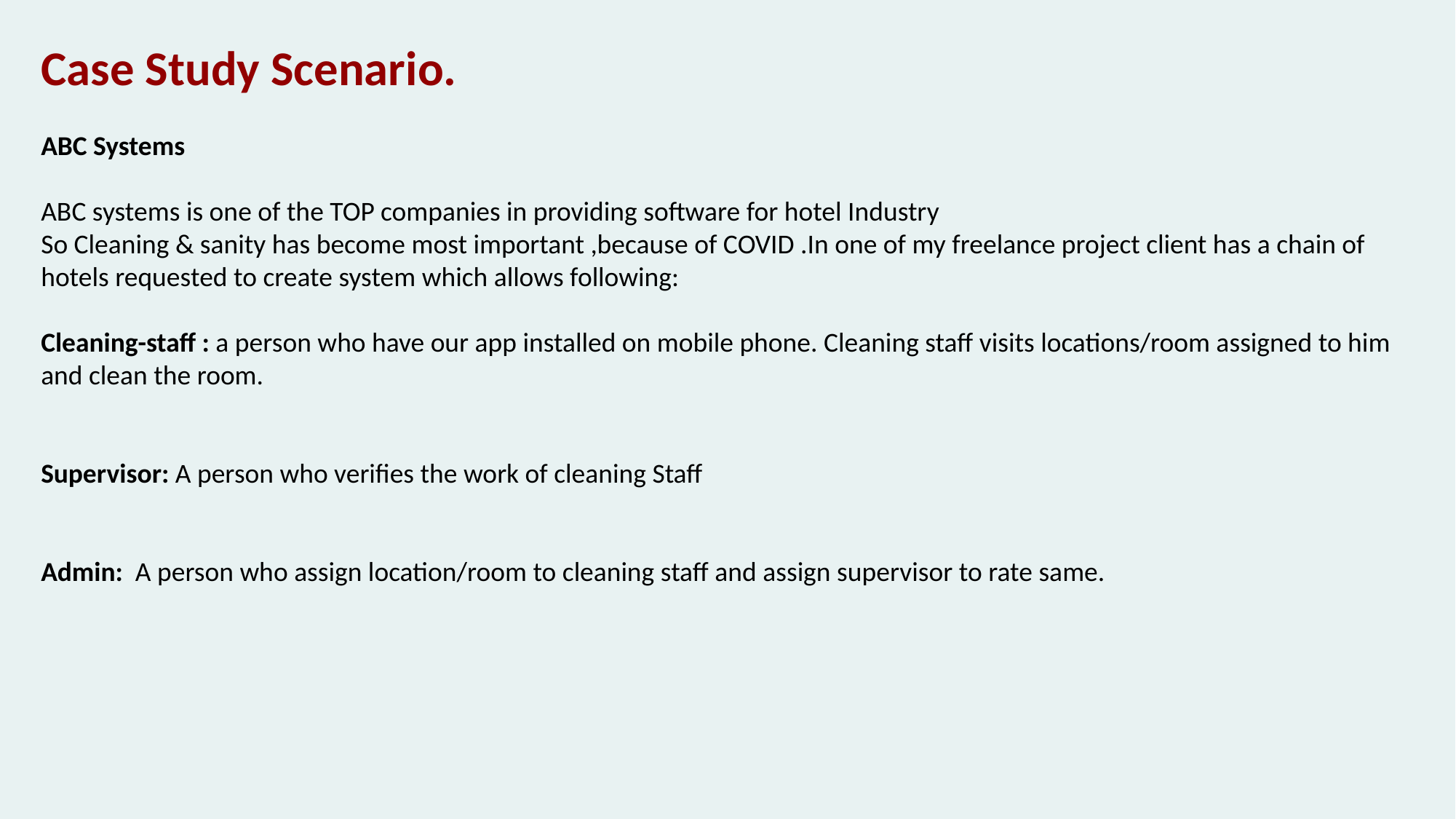

Case Study Scenario.

ABC Systems

ABC systems is one of the TOP companies in providing software for hotel Industry
So Cleaning & sanity has become most important ,because of COVID .In one of my freelance project client has a chain of hotels requested to create system which allows following:

Cleaning-staff : a person who have our app installed on mobile phone. Cleaning staff visits locations/room assigned to him and clean the room.

Supervisor: A person who verifies the work of cleaning Staff

Admin:  A person who assign location/room to cleaning staff and assign supervisor to rate same.